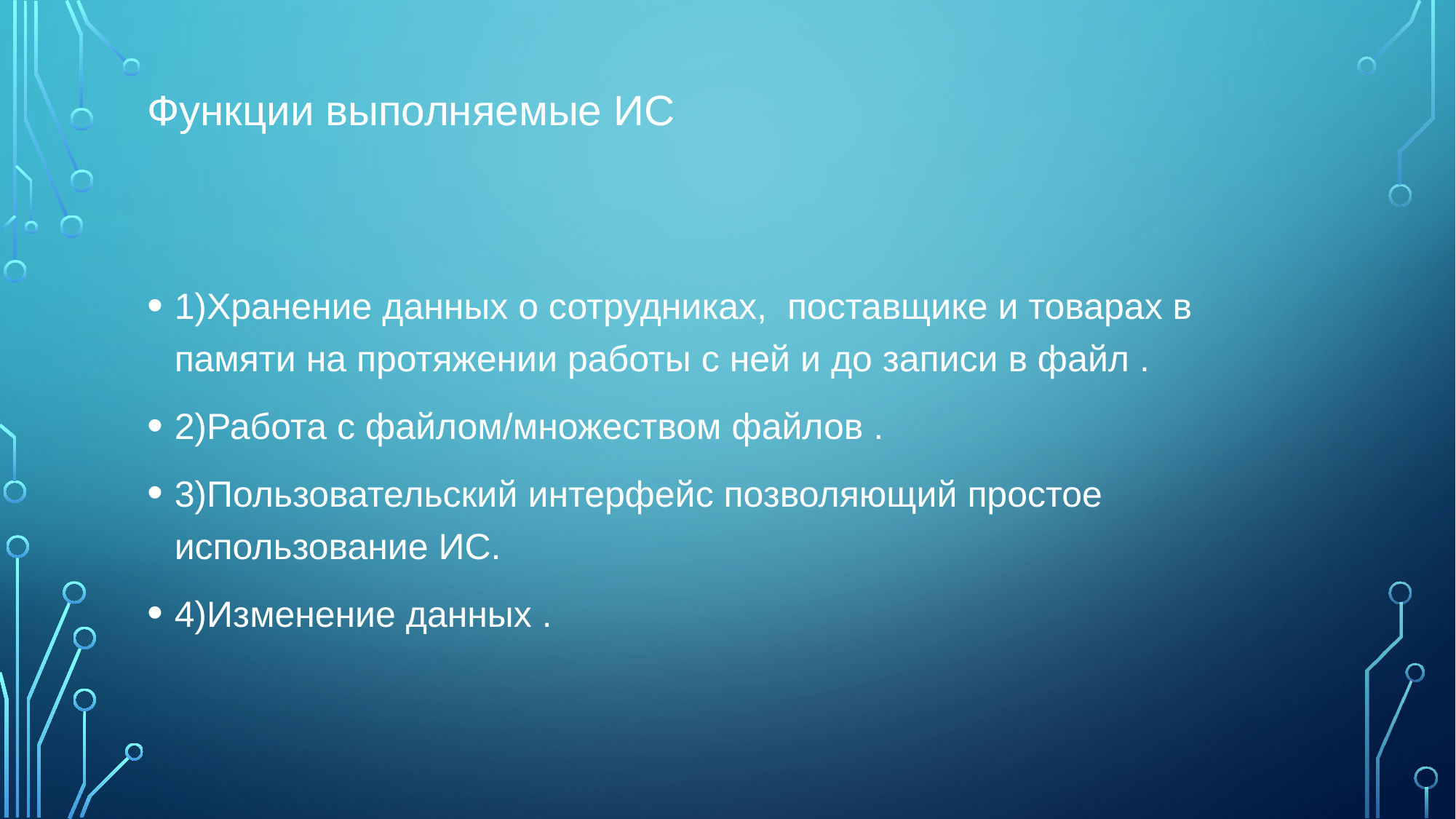

Функции выполняемые ИС
1)Хранение данных о сотрудниках,  поставщике и товарах в памяти на протяжении работы с ней и до записи в файл .
2)Работа с файлом/множеством файлов .
3)Пользовательский интерфейс позволяющий простое использование ИС.
4)Изменение данных .